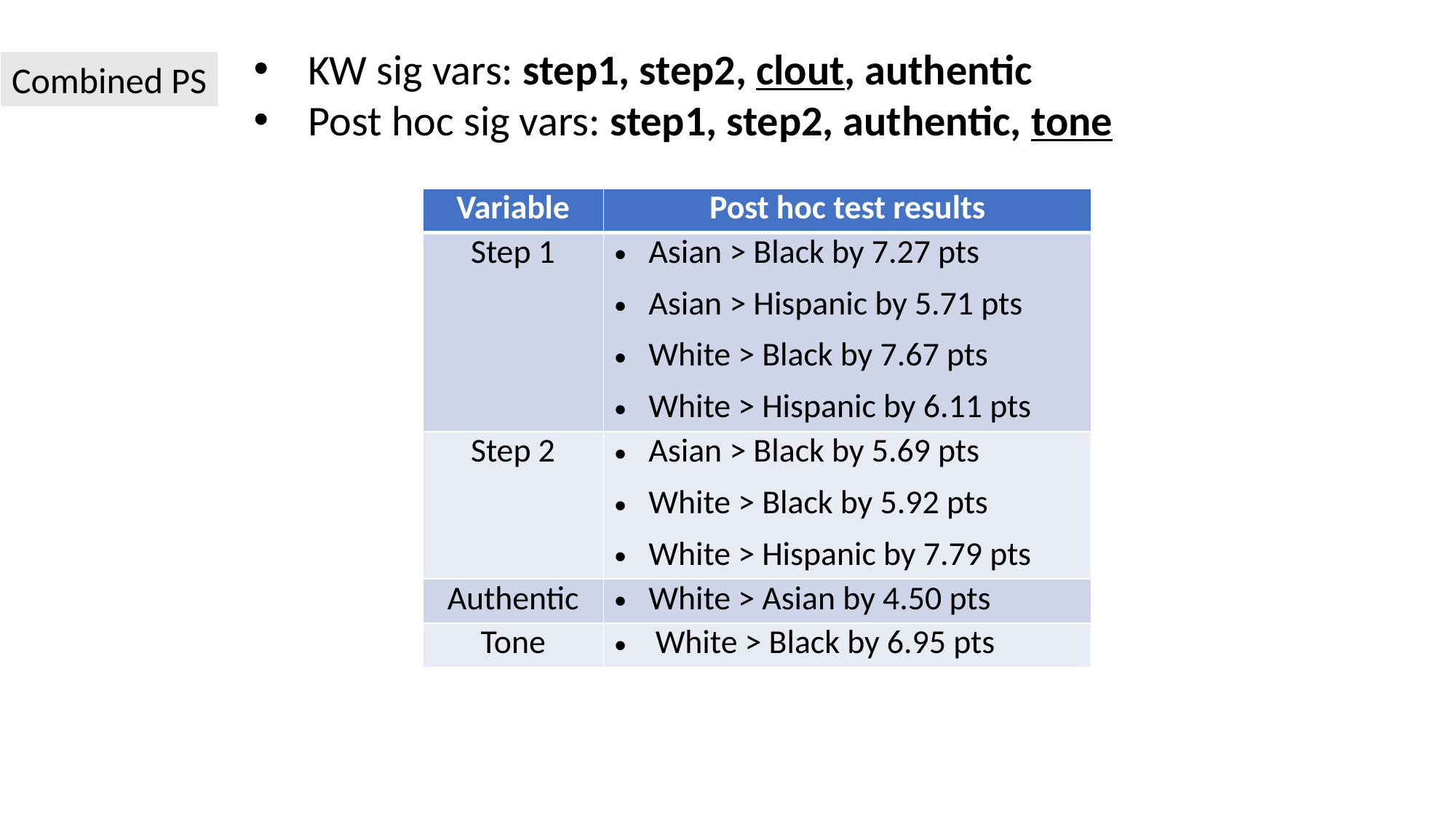

KW sig vars: step1, step2, clout, authentic
Post hoc sig vars: step1, step2, authentic, tone
Combined PS
| Variable | Post hoc test results |
| --- | --- |
| Step 1 | Asian > Black by 7.27 pts Asian > Hispanic by 5.71 pts White > Black by 7.67 pts White > Hispanic by 6.11 pts |
| Step 2 | Asian > Black by 5.69 pts White > Black by 5.92 pts White > Hispanic by 7.79 pts |
| Authentic | White > Asian by 4.50 pts |
| Tone | White > Black by 6.95 pts |